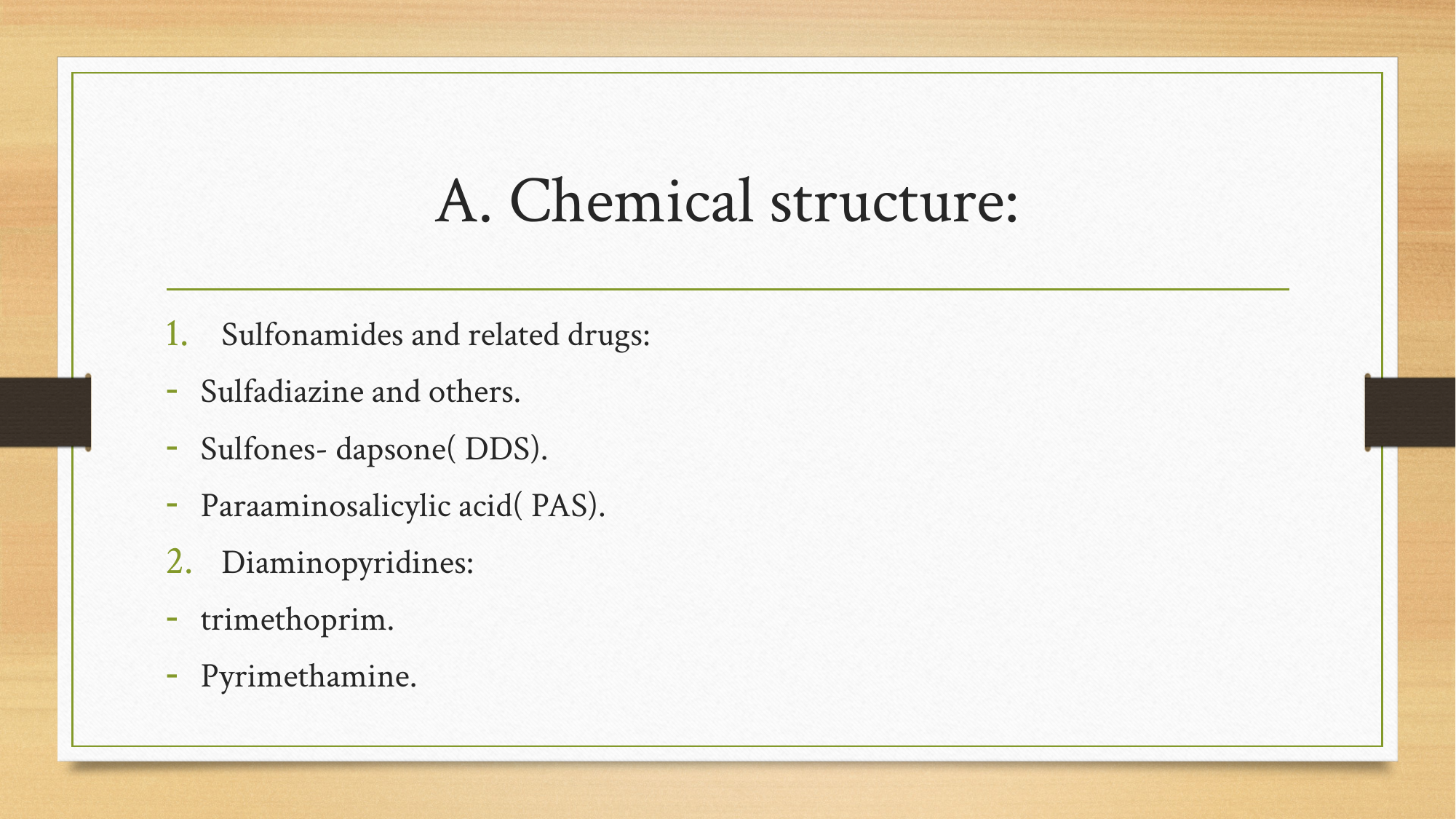

# A. Chemical structure:
Sulfonamides and related drugs:
Sulfadiazine and others.
Sulfones- dapsone( DDS).
Paraaminosalicylic acid( PAS).
Diaminopyridines:
trimethoprim.
Pyrimethamine.